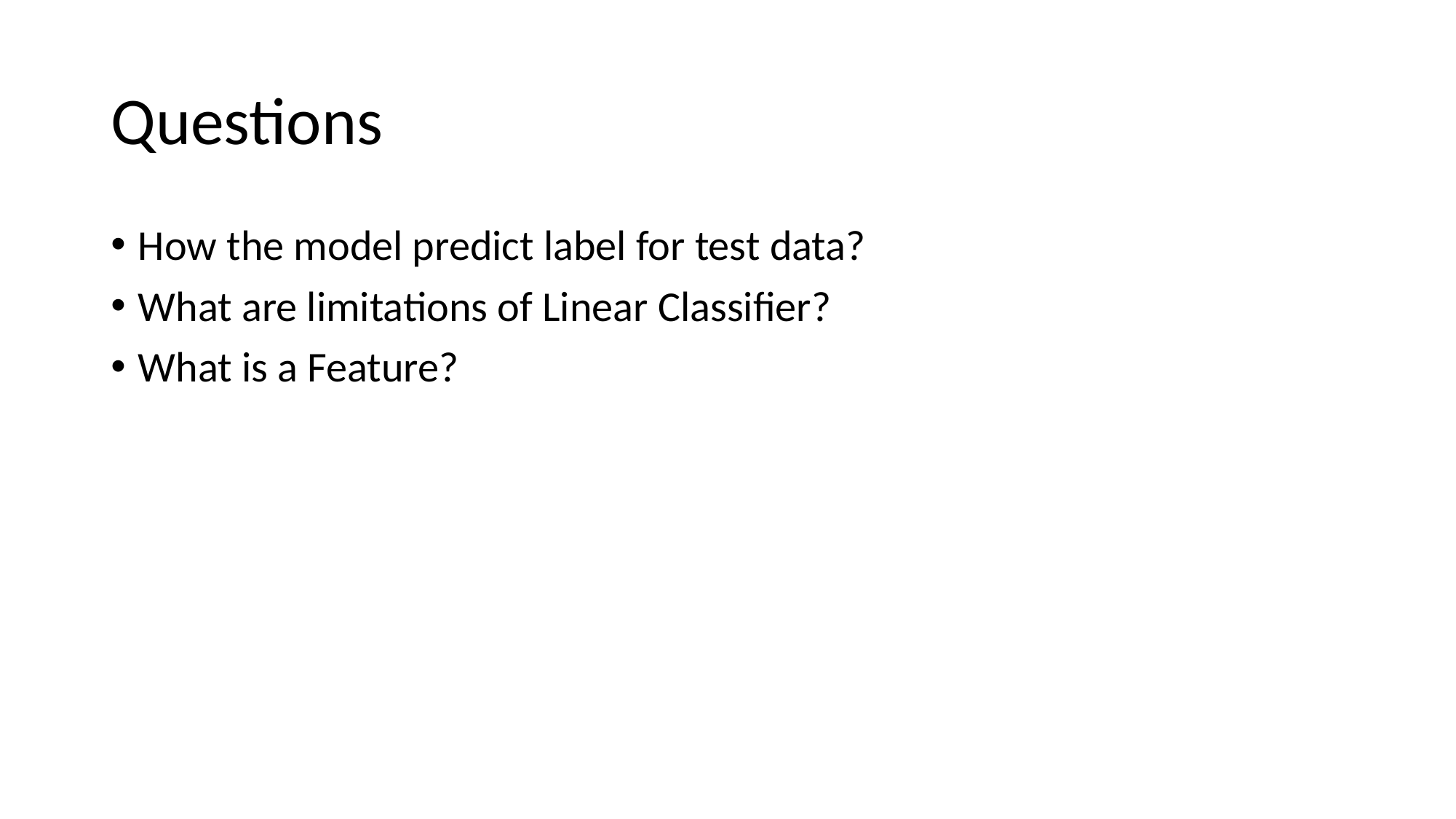

# Questions
How the model predict label for test data?
What are limitations of Linear Classifier?
What is a Feature?